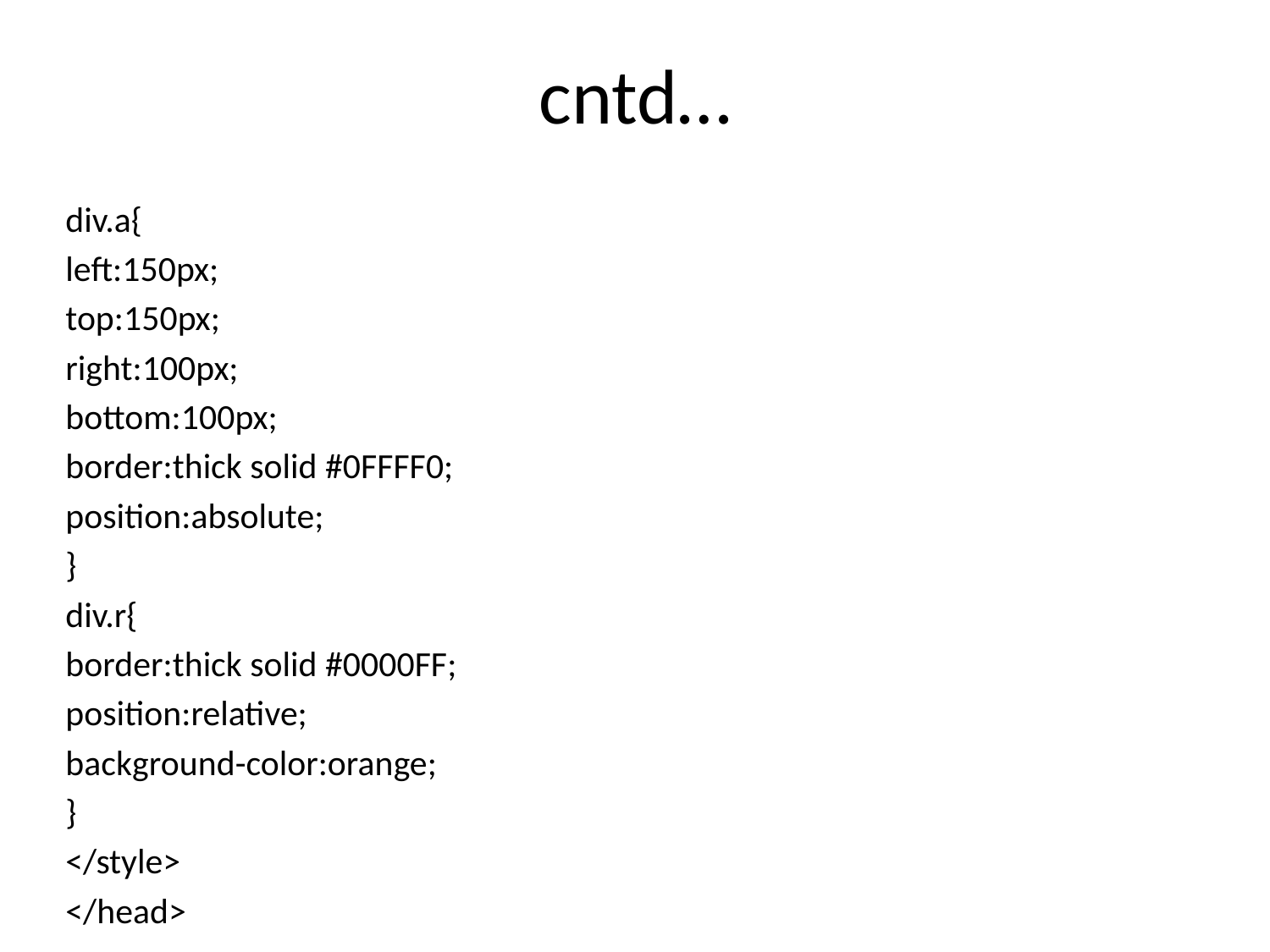

# cntd…
div.a{
left:150px;
top:150px;
right:100px;
bottom:100px;
border:thick solid #0FFFF0;
position:absolute;
}
div.r{
border:thick solid #0000FF;
position:relative;
background-color:orange;
}
</style>
</head>